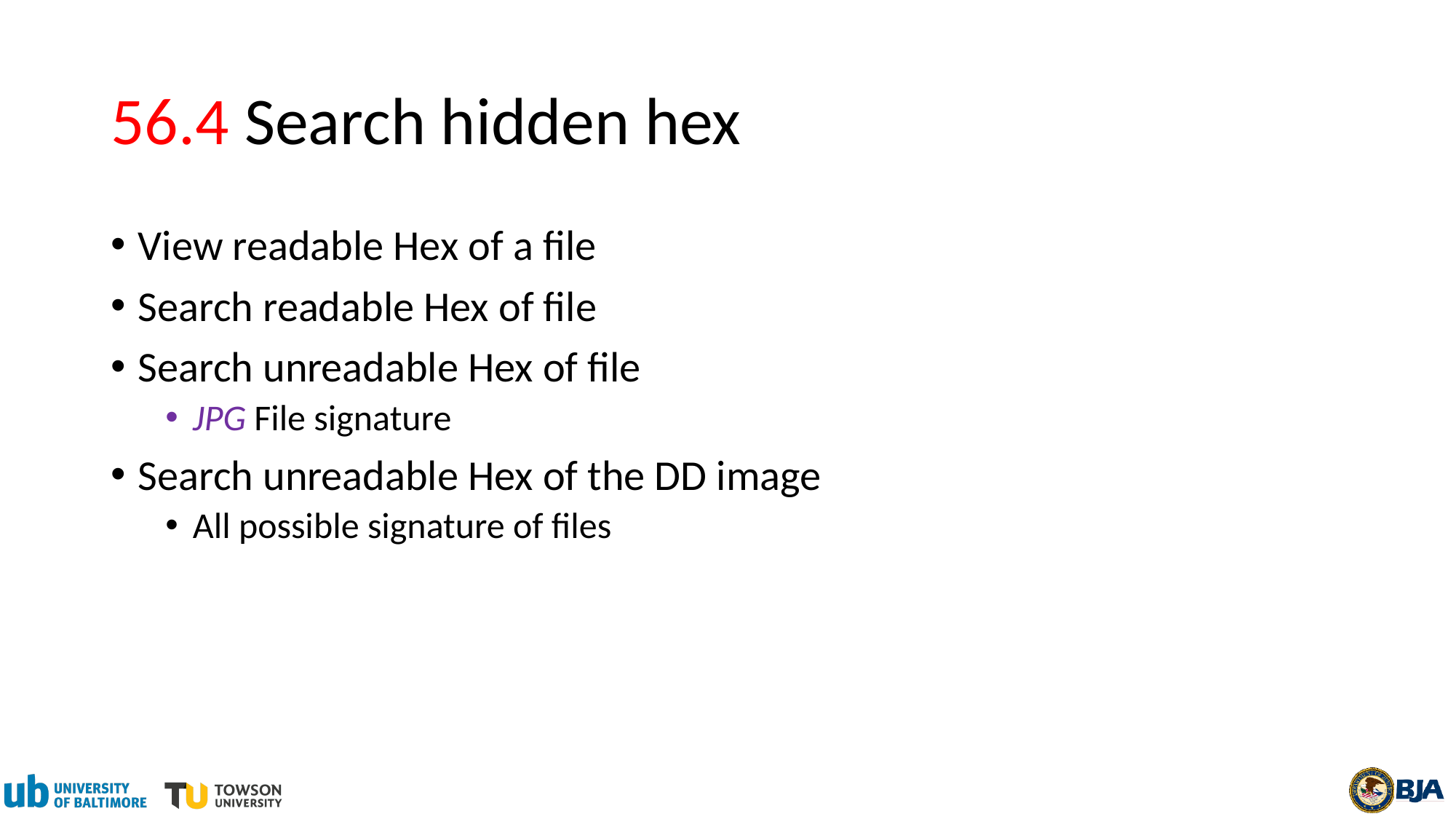

# 56.4 Search hidden hex
View readable Hex of a file
Search readable Hex of file
Search unreadable Hex of file
JPG File signature
Search unreadable Hex of the DD image
All possible signature of files